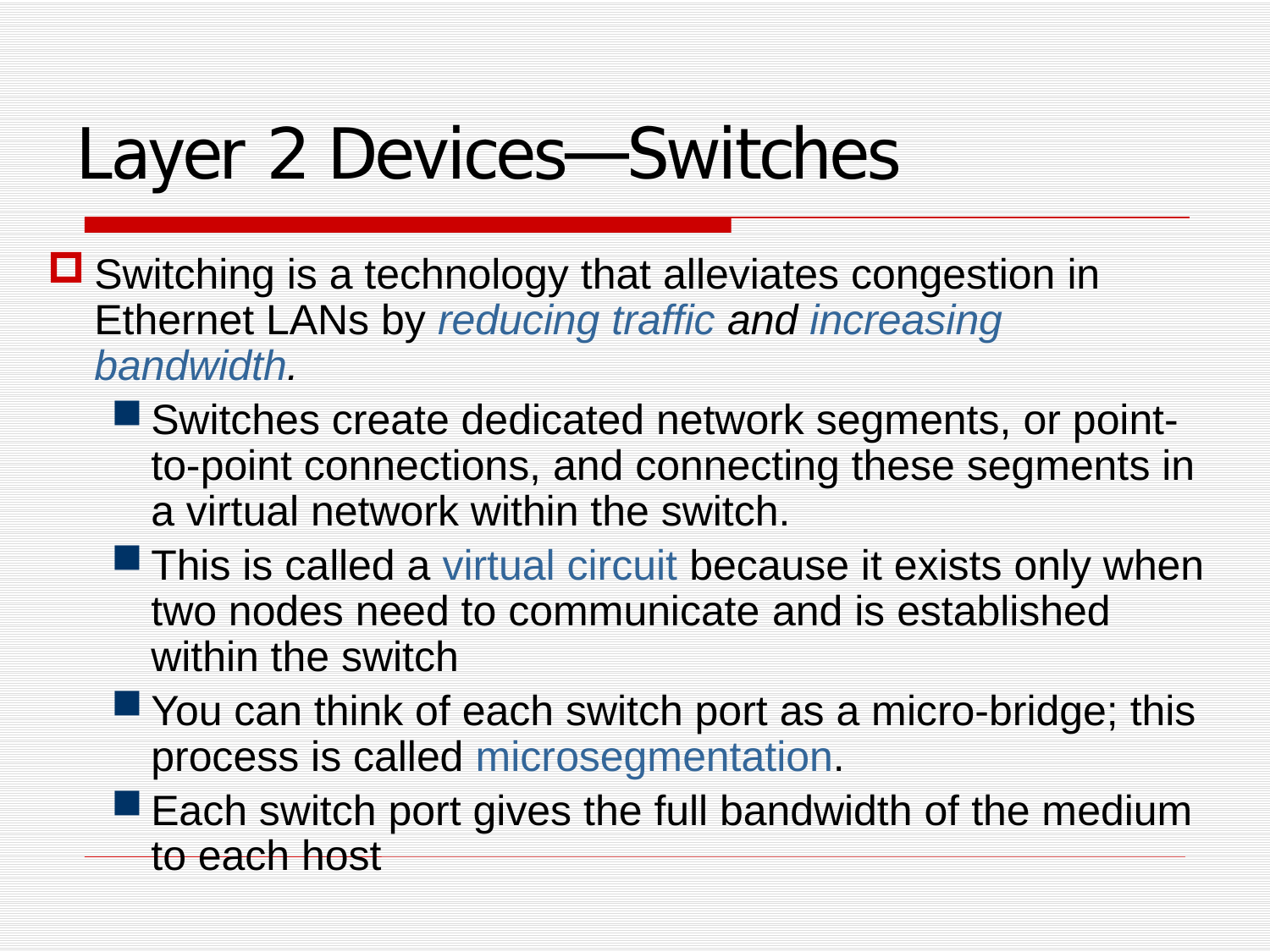

Layer 2 Devices—Switches
Switching is a technology that alleviates congestion in Ethernet LANs by reducing traffic and increasing bandwidth.
Switches create dedicated network segments, or point-to-point connections, and connecting these segments in a virtual network within the switch.
This is called a virtual circuit because it exists only when two nodes need to communicate and is established within the switch
You can think of each switch port as a micro-bridge; this process is called microsegmentation.
Each switch port gives the full bandwidth of the medium to each host